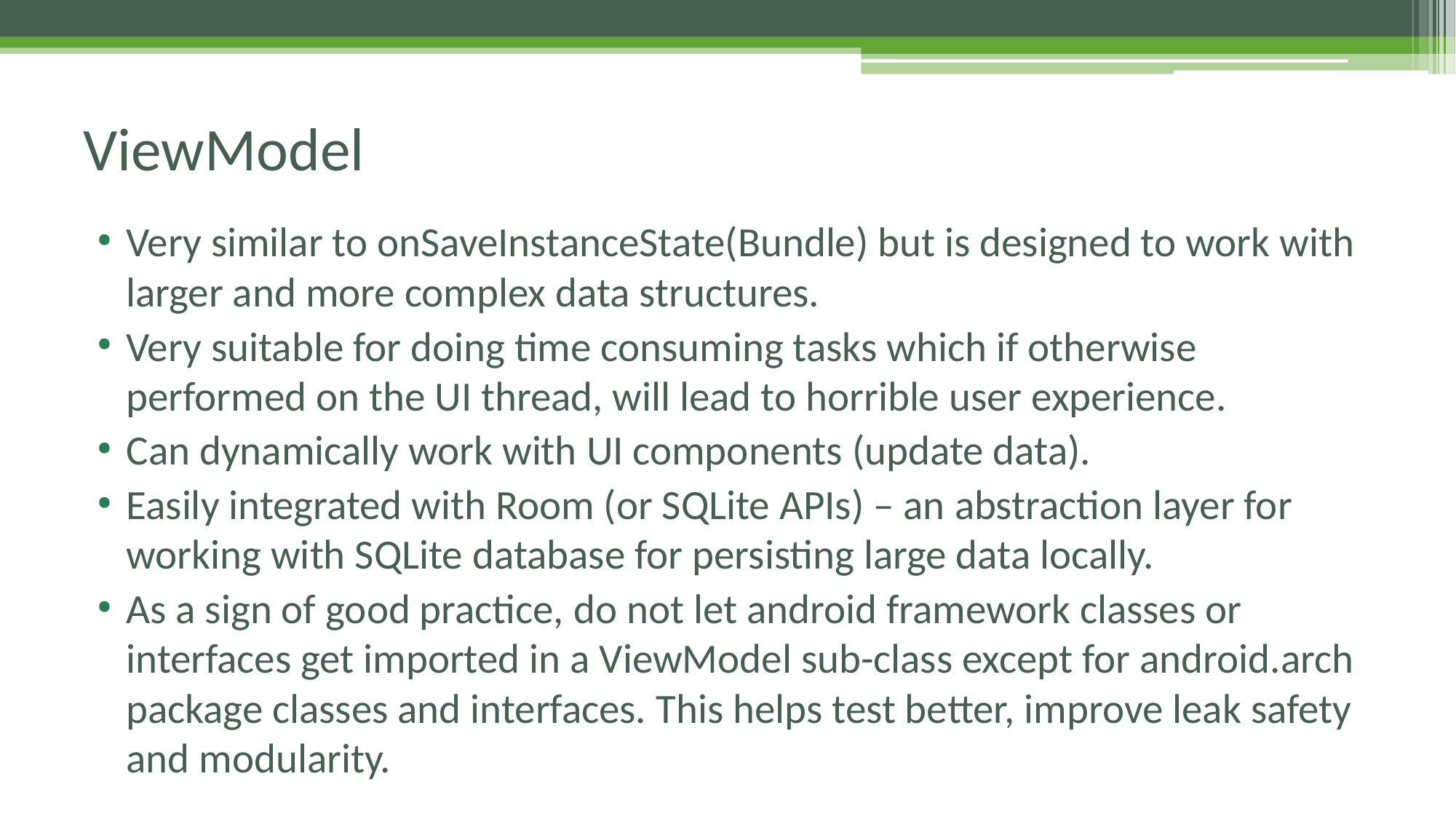

# ViewModel
Very similar to onSaveInstanceState(Bundle) but is designed to work with larger and more complex data structures.
Very suitable for doing time consuming tasks which if otherwise performed on the UI thread, will lead to horrible user experience.
Can dynamically work with UI components (update data).
Easily integrated with Room (or SQLite APIs) – an abstraction layer for working with SQLite database for persisting large data locally.
As a sign of good practice, do not let android framework classes or interfaces get imported in a ViewModel sub-class except for android.arch package classes and interfaces. This helps test better, improve leak safety and modularity.